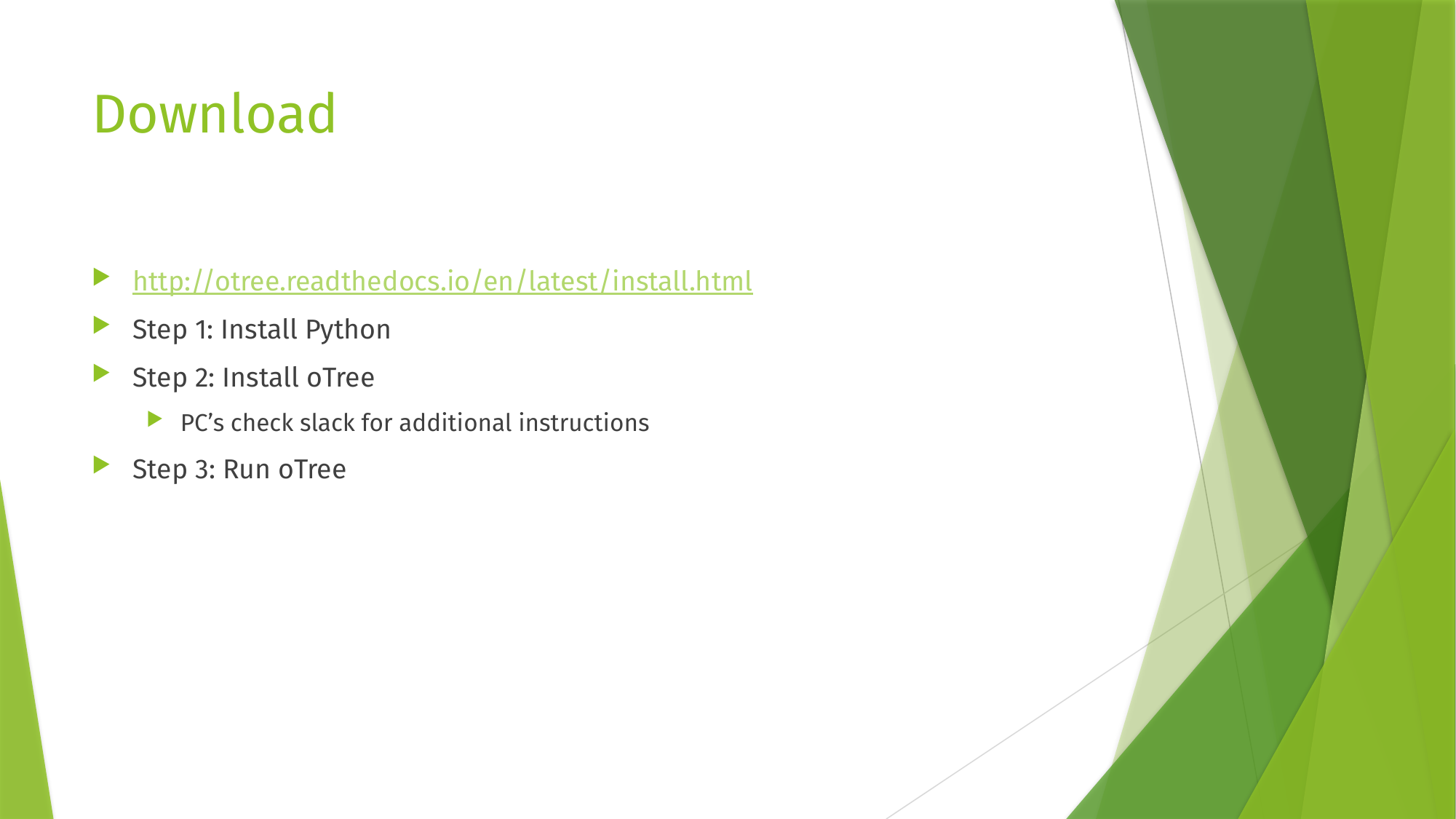

# Download
http://otree.readthedocs.io/en/latest/install.html
Step 1: Install Python
Step 2: Install oTree
PC’s check slack for additional instructions
Step 3: Run oTree